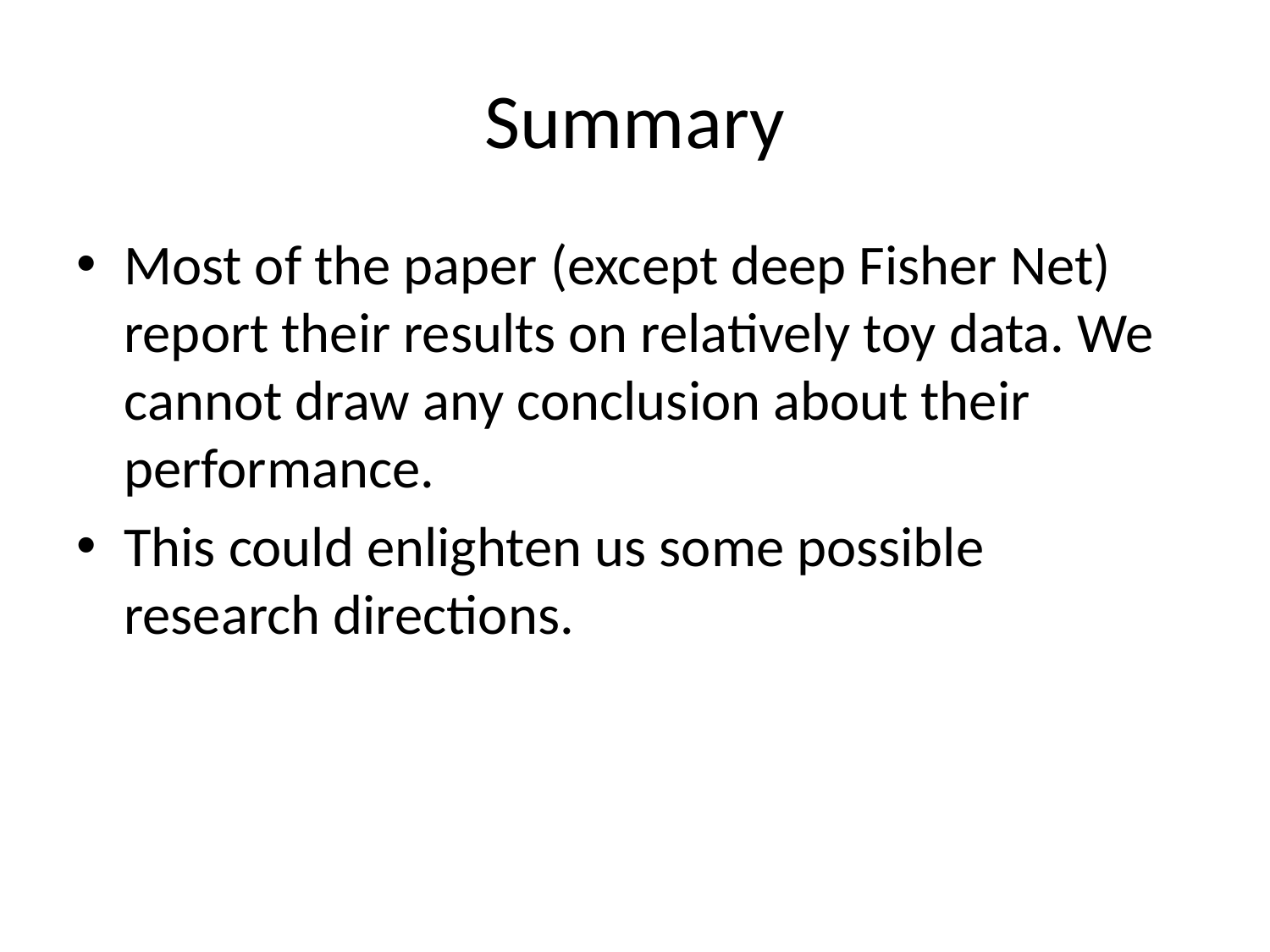

# Summary
Most of the paper (except deep Fisher Net) report their results on relatively toy data. We cannot draw any conclusion about their performance.
This could enlighten us some possible research directions.